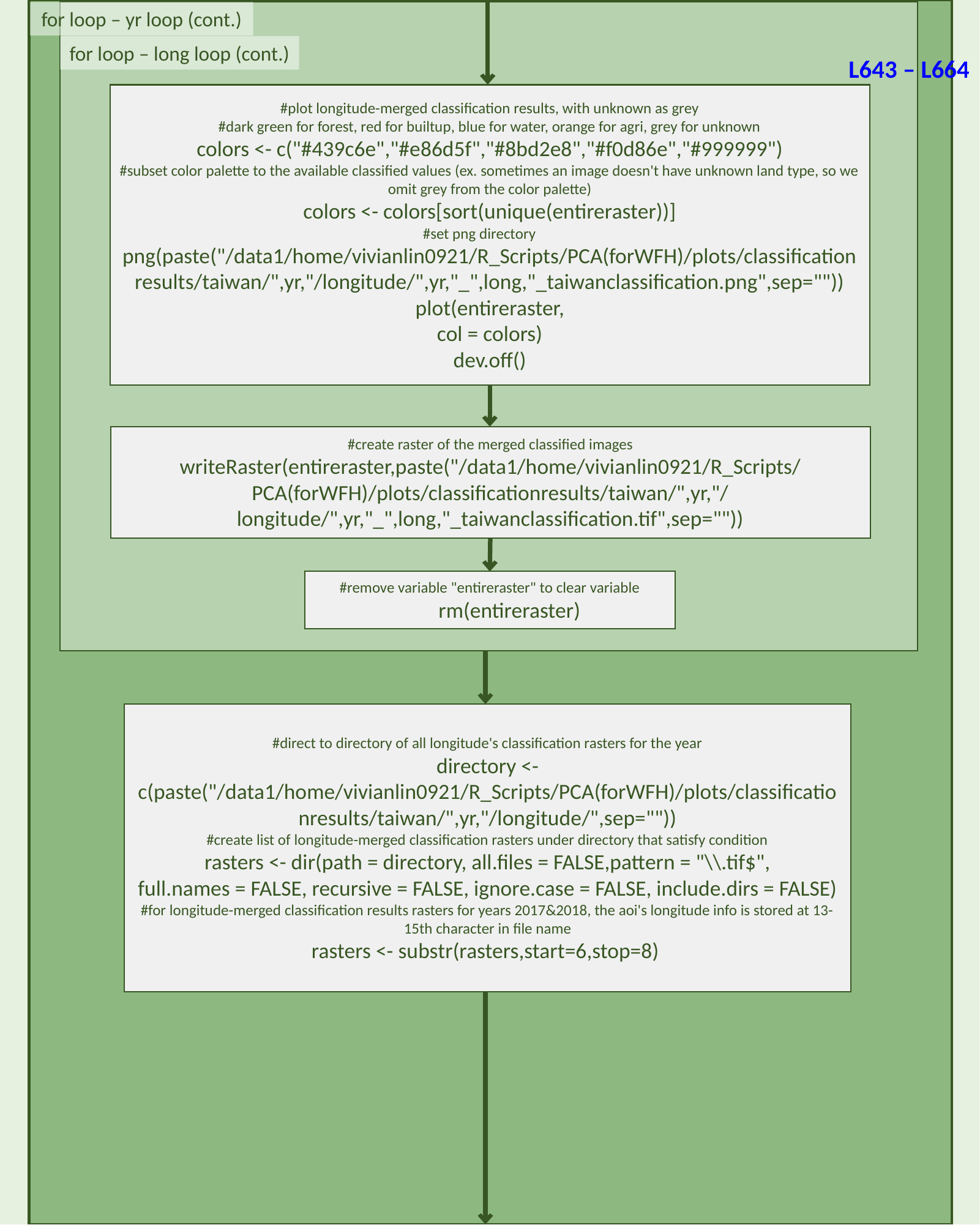

for loop – yr loop (cont.)
for loop – long loop (cont.)
L643 – L664
#plot longitude-merged classification results, with unknown as grey
#dark green for forest, red for builtup, blue for water, orange for agri, grey for unknown
colors <- c("#439c6e","#e86d5f","#8bd2e8","#f0d86e","#999999")
#subset color palette to the available classified values (ex. sometimes an image doesn't have unknown land type, so we omit grey from the color palette)
colors <- colors[sort(unique(entireraster))]
#set png directory       png(paste("/data1/home/vivianlin0921/R_Scripts/PCA(forWFH)/plots/classificationresults/taiwan/",yr,"/longitude/",yr,"_",long,"_taiwanclassification.png",sep=""))
plot(entireraster,
col = colors)
dev.off()
#create raster of the merged classified images
writeRaster(entireraster,paste("/data1/home/vivianlin0921/R_Scripts/PCA(forWFH)/plots/classificationresults/taiwan/",yr,"/longitude/",yr,"_",long,"_taiwanclassification.tif",sep=""))
#remove variable "entireraster" to clear variable
        rm(entireraster)
#direct to directory of all longitude's classification rasters for the year
directory <- c(paste("/data1/home/vivianlin0921/R_Scripts/PCA(forWFH)/plots/classificationresults/taiwan/",yr,"/longitude/",sep=""))
#create list of longitude-merged classification rasters under directory that satisfy condition
rasters <- dir(path = directory, all.files = FALSE,pattern = "\\.tif$",
full.names = FALSE, recursive = FALSE, ignore.case = FALSE, include.dirs = FALSE)
#for longitude-merged classification results rasters for years 2017&2018, the aoi's longitude info is stored at 13-15th character in file name
rasters <- substr(rasters,start=6,stop=8)